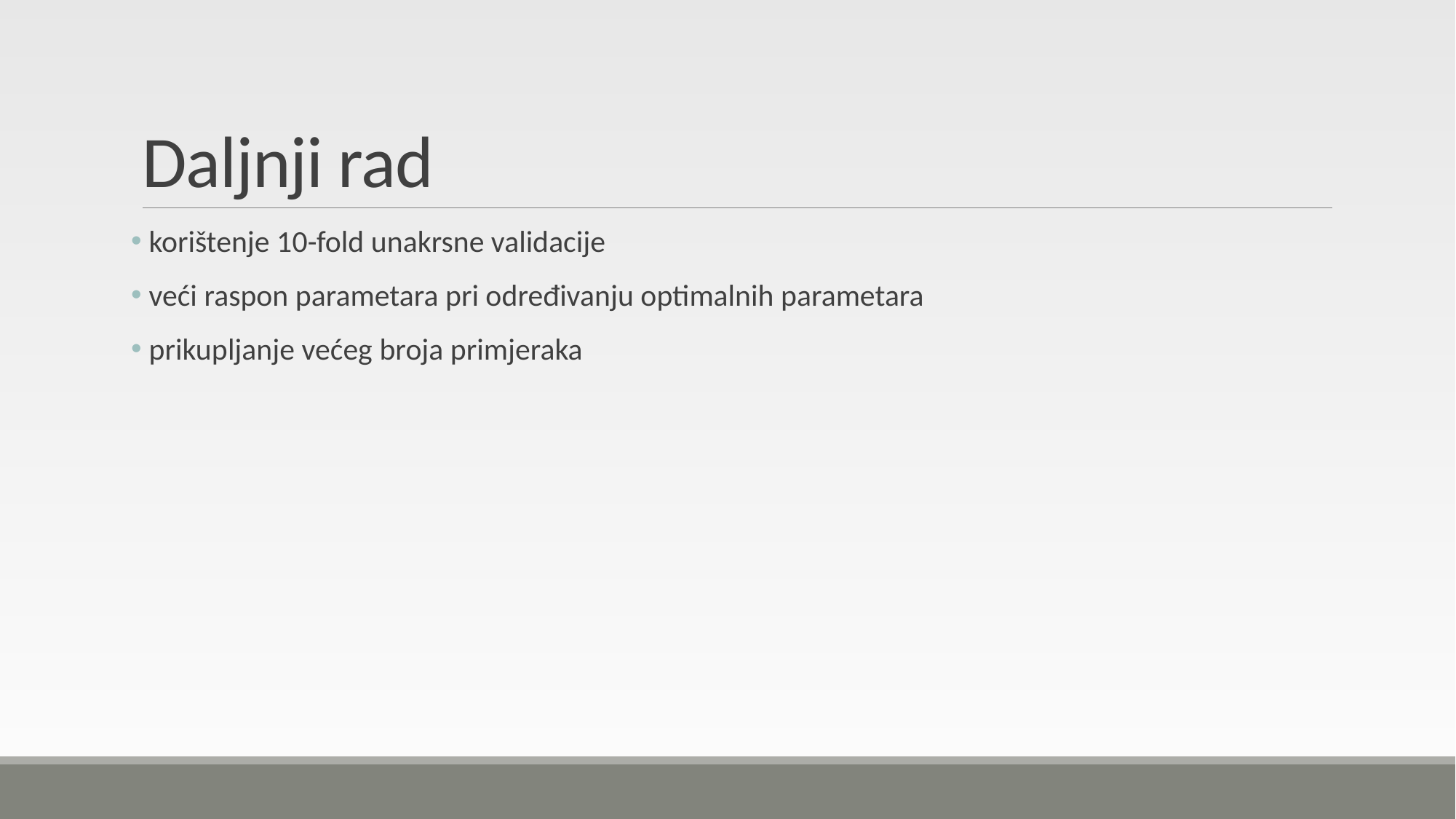

# Daljnji rad
 korištenje 10-fold unakrsne validacije
 veći raspon parametara pri određivanju optimalnih parametara
 prikupljanje većeg broja primjeraka